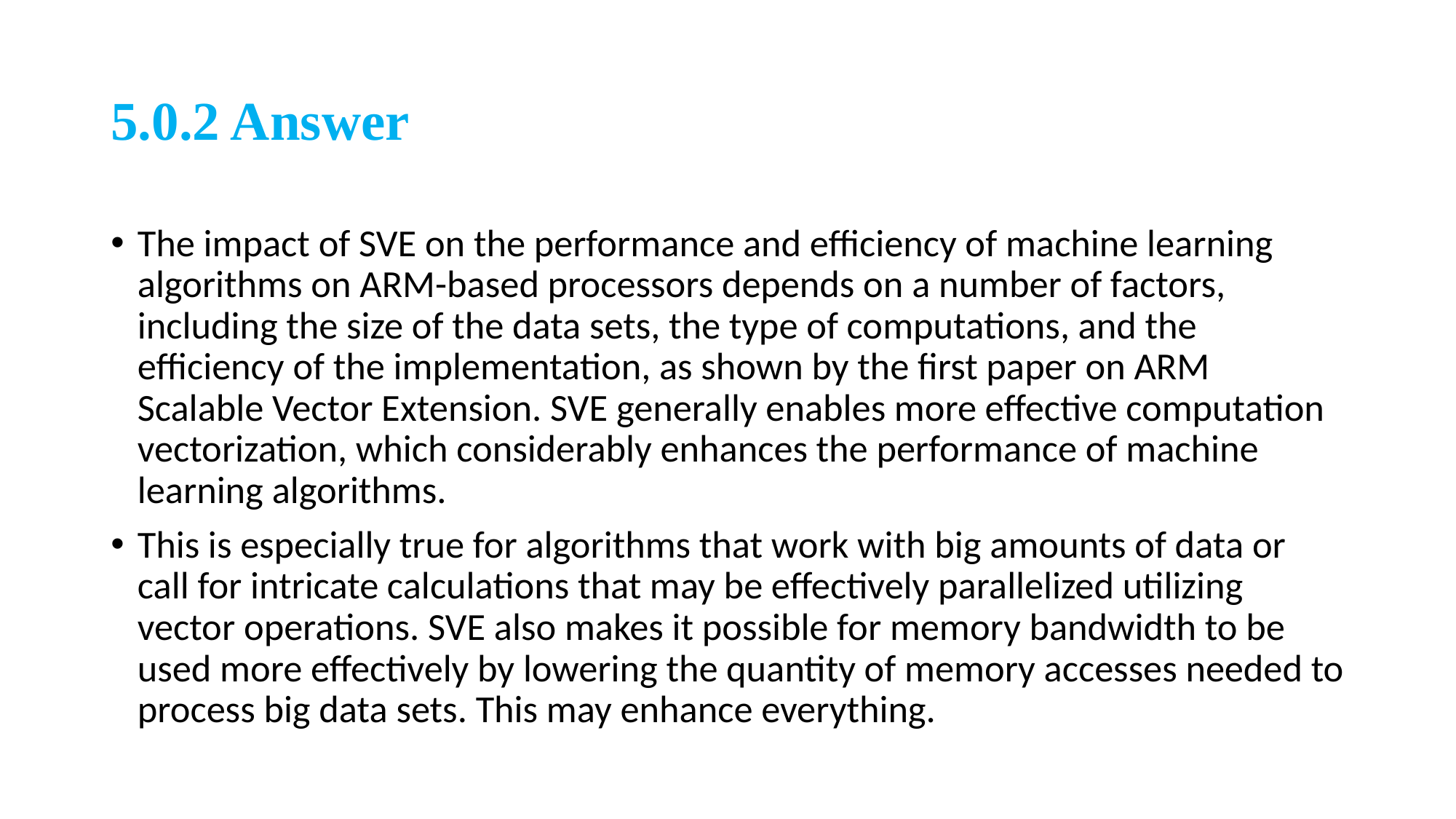

# 5.0.2 Answer
The impact of SVE on the performance and efficiency of machine learning algorithms on ARM-based processors depends on a number of factors, including the size of the data sets, the type of computations, and the efficiency of the implementation, as shown by the first paper on ARM Scalable Vector Extension. SVE generally enables more effective computation vectorization, which considerably enhances the performance of machine learning algorithms.
This is especially true for algorithms that work with big amounts of data or call for intricate calculations that may be effectively parallelized utilizing vector operations. SVE also makes it possible for memory bandwidth to be used more effectively by lowering the quantity of memory accesses needed to process big data sets. This may enhance everything.